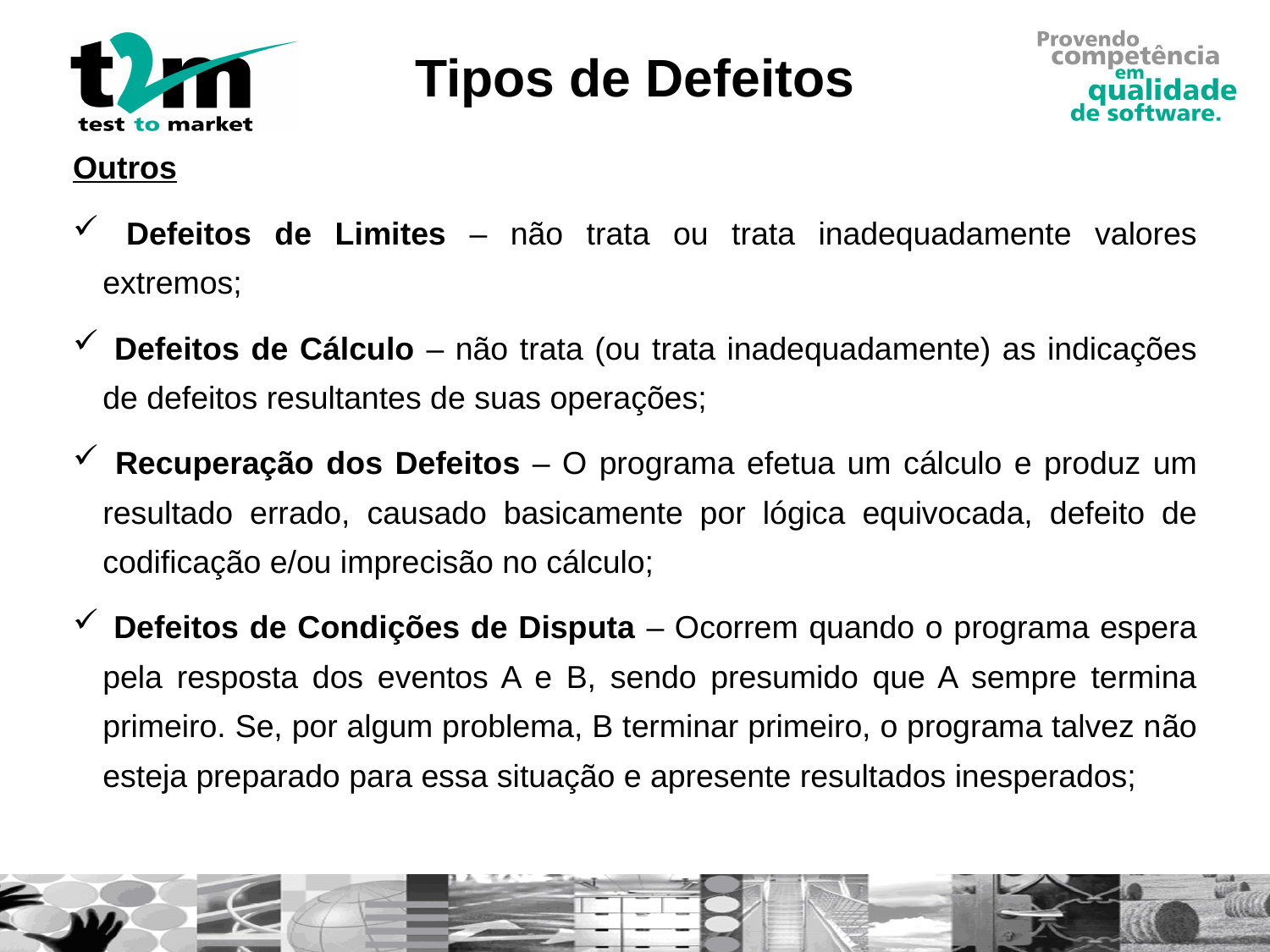

# Tipos de Defeitos
Outros
 Defeitos de Limites – não trata ou trata inadequadamente valores extremos;
 Defeitos de Cálculo – não trata (ou trata inadequadamente) as indicações de defeitos resultantes de suas operações;
 Recuperação dos Defeitos – O programa efetua um cálculo e produz um resultado errado, causado basicamente por lógica equivocada, defeito de codificação e/ou imprecisão no cálculo;
 Defeitos de Condições de Disputa – Ocorrem quando o programa espera pela resposta dos eventos A e B, sendo presumido que A sempre termina primeiro. Se, por algum problema, B terminar primeiro, o programa talvez não esteja preparado para essa situação e apresente resultados inesperados;